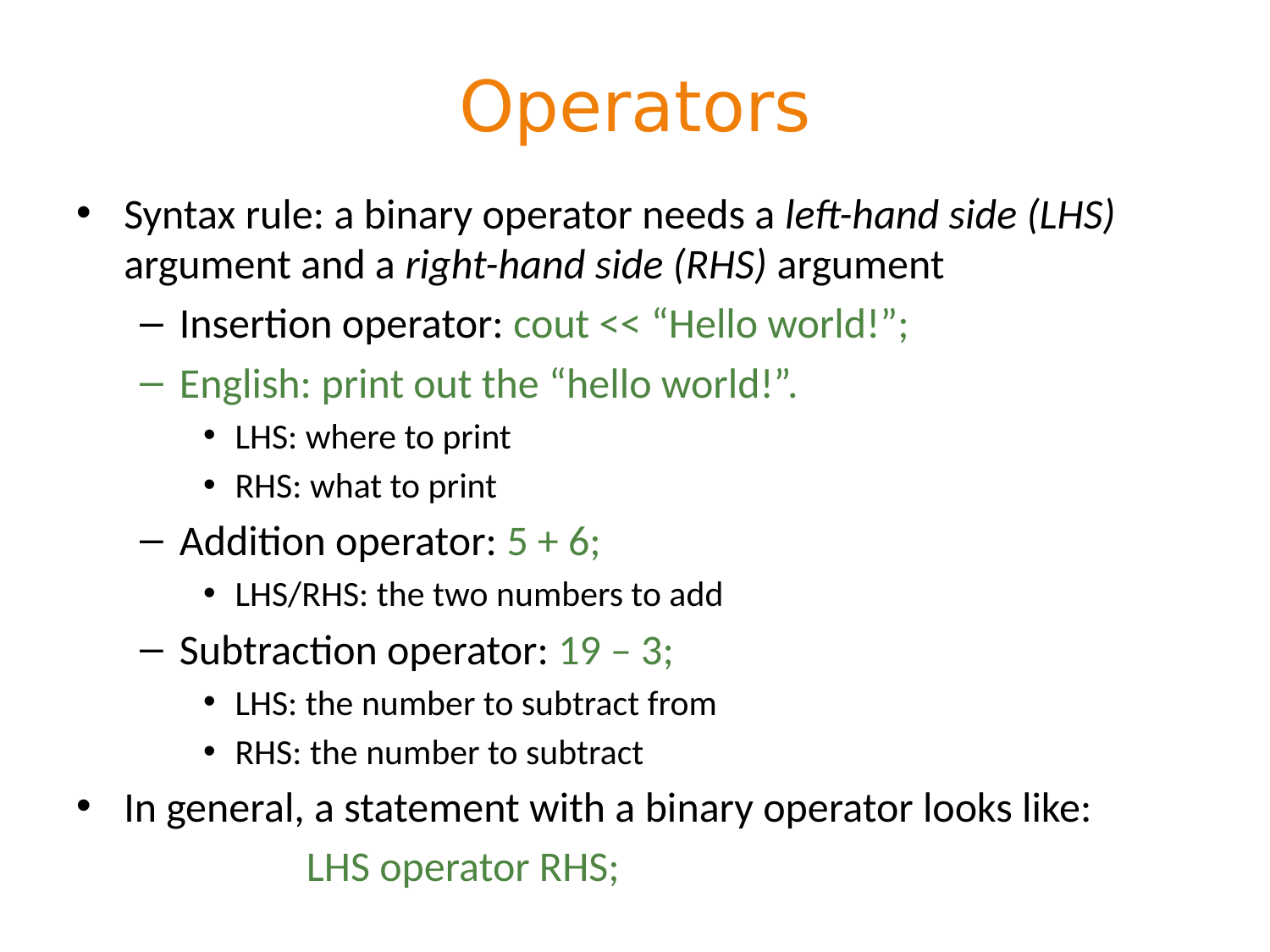

# Operators
Syntax rule: a binary operator needs a left-hand side (LHS) argument and a right-hand side (RHS) argument
Insertion operator: cout << “Hello world!”;
English: print out the “hello world!”.
LHS: where to print
RHS: what to print
Addition operator: 5 + 6;
LHS/RHS: the two numbers to add
Subtraction operator: 19 – 3;
LHS: the number to subtract from
RHS: the number to subtract
In general, a statement with a binary operator looks like:
		LHS operator RHS;